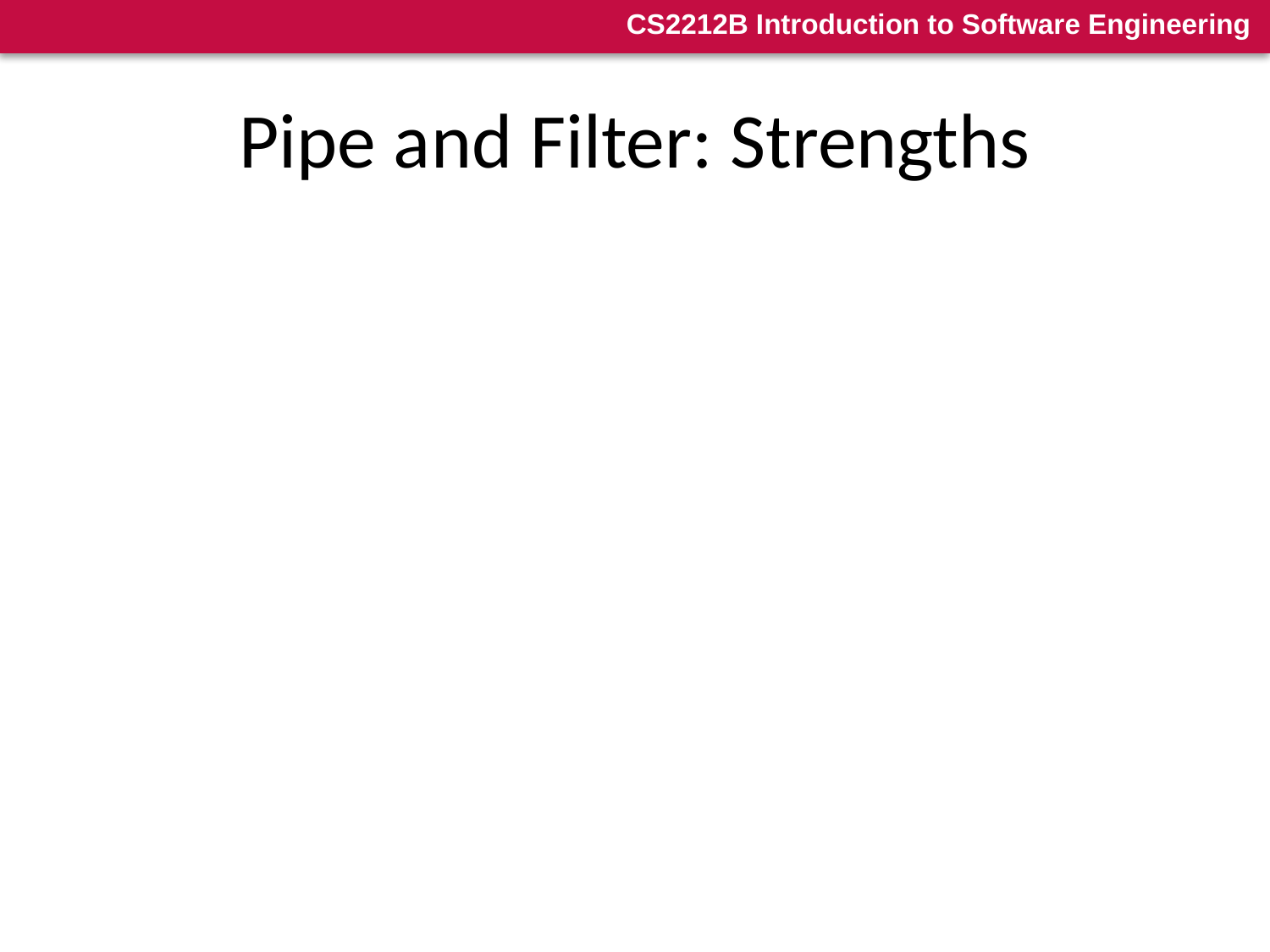

# Pipe and Filter: Strengths
Overall behaviour is a simple composition of behaviour of individual filters.

Reuse - any two filters can be connected if they agree on that data format that is transmitted.

Ease of maintenance - filters can be added or replaced.

Prototyping e.g. Unix shell scripts are famously powerful and flexible, using filters such as sed and awk.

Architecture supports formal analysis - throughput and deadlock detection.

Potential for parallelism - filters implemented as separate tasks, consuming and producing data incrementally.